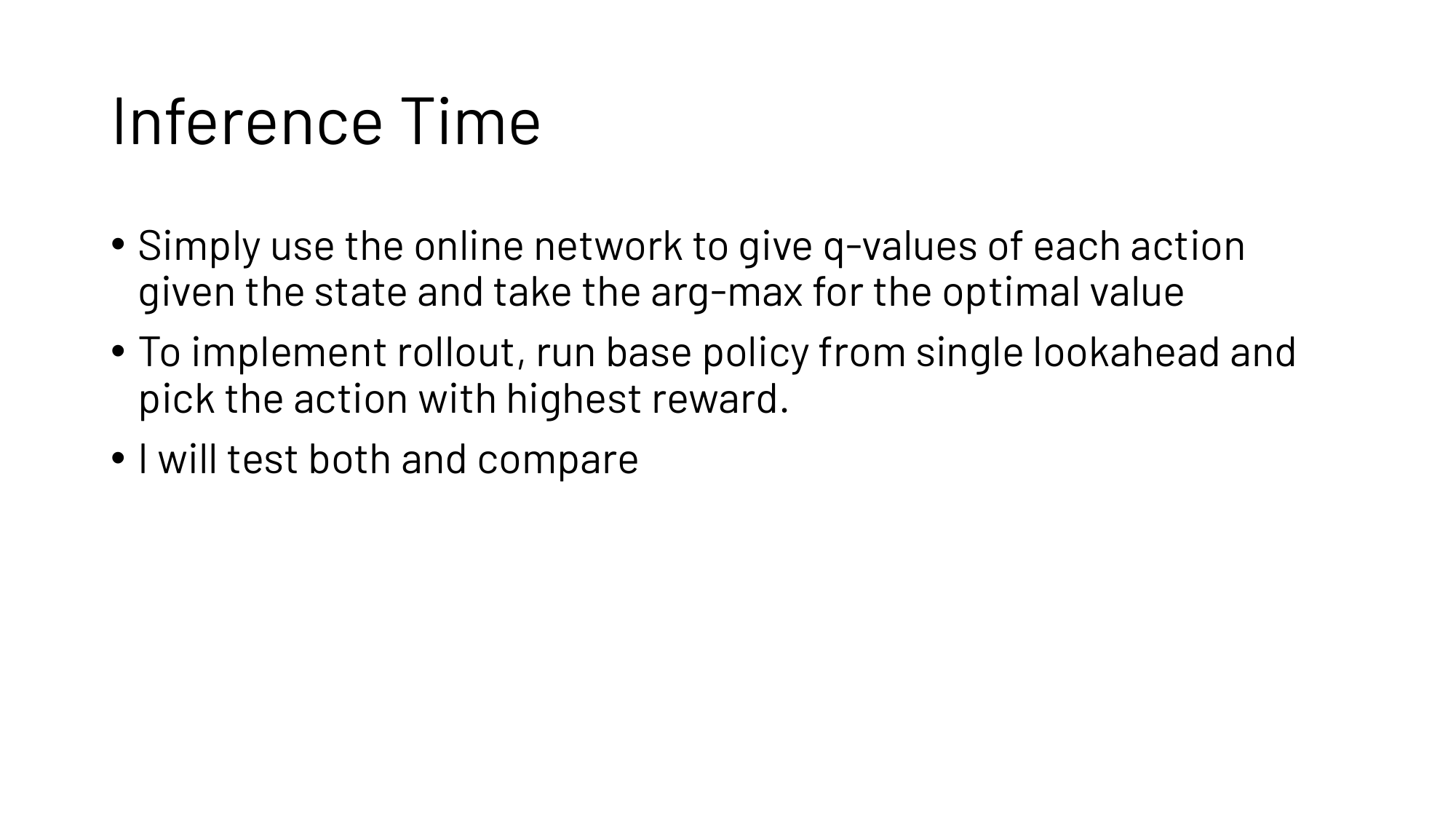

# Inference Time
Simply use the online network to give q-values of each action given the state and take the arg-max for the optimal value
To implement rollout, run base policy from single lookahead and pick the action with highest reward.
I will test both and compare